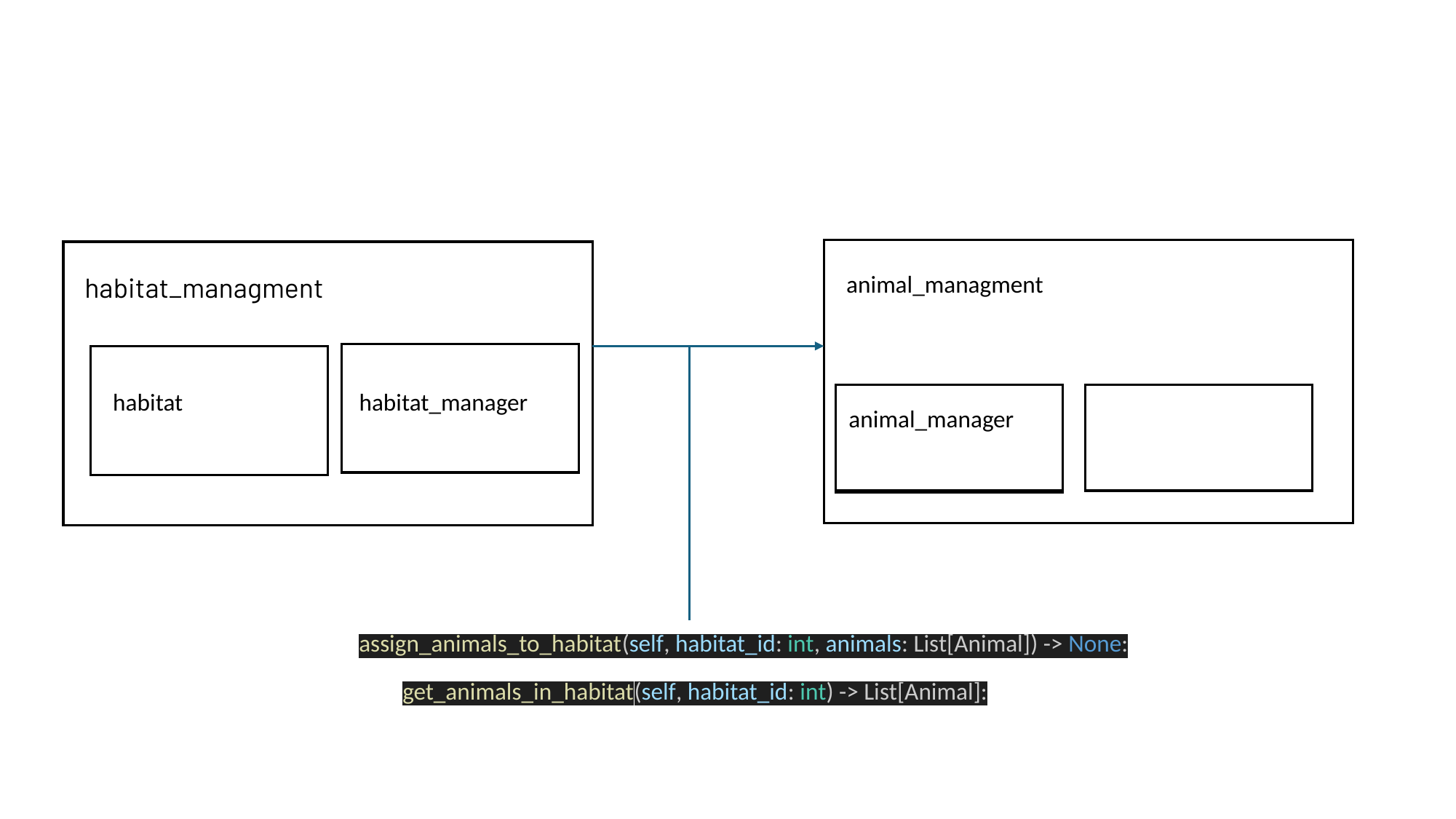

animal_managment
habitat_managment

habitat
habitat_manager

animal_manager
assign_animals_to_habitat(self, habitat_id: int, animals: List[Animal]) -> None:

get_animals_in_habitat(self, habitat_id: int) -> List[Animal]: